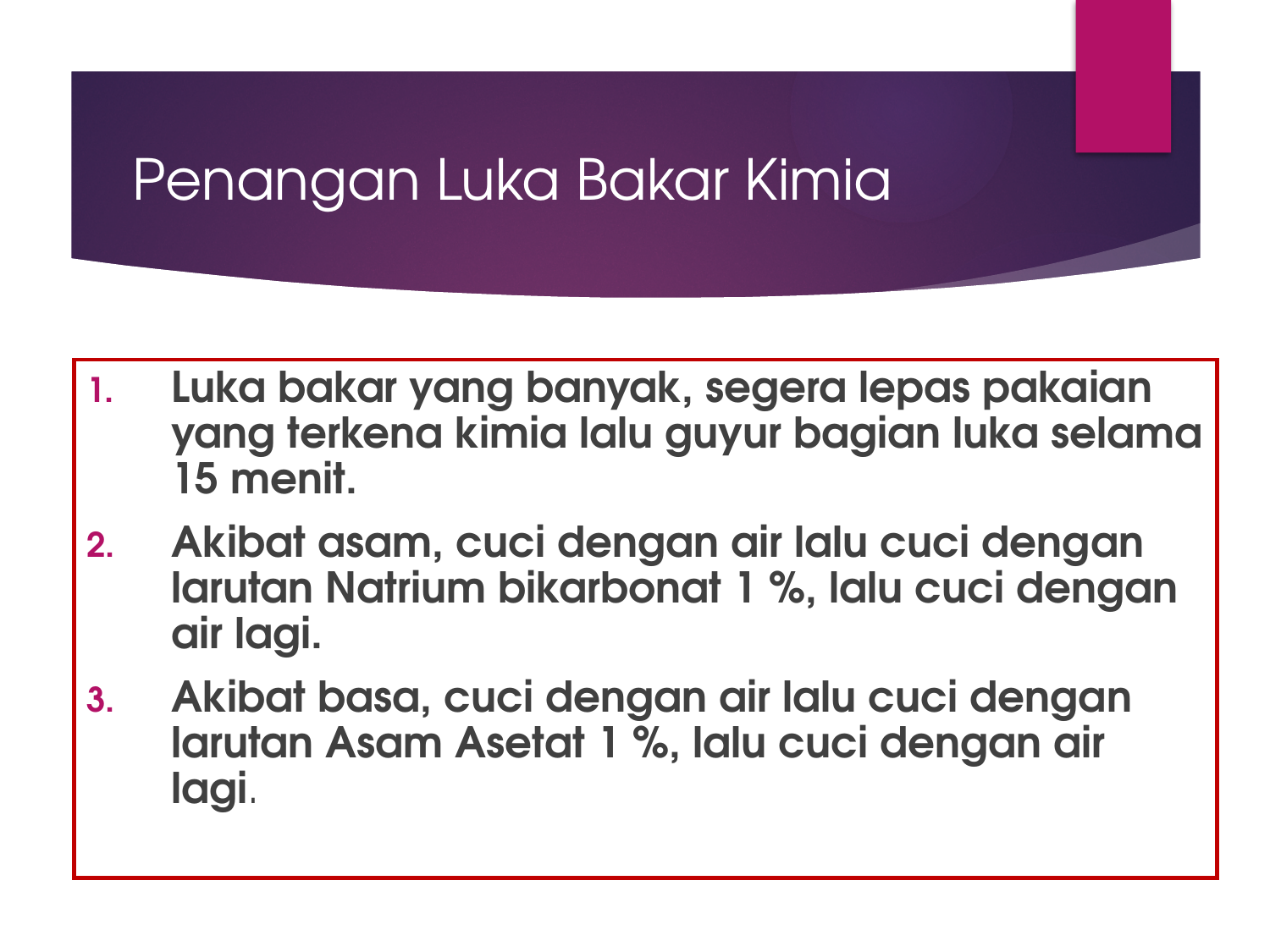

# Penangan Luka Bakar Kimia
Luka bakar yang banyak, segera lepas pakaian yang terkena kimia lalu guyur bagian luka selama 15 menit.
Akibat asam, cuci dengan air lalu cuci dengan larutan Natrium bikarbonat 1 %, lalu cuci dengan air lagi.
Akibat basa, cuci dengan air lalu cuci dengan larutan Asam Asetat 1 %, lalu cuci dengan air lagi.